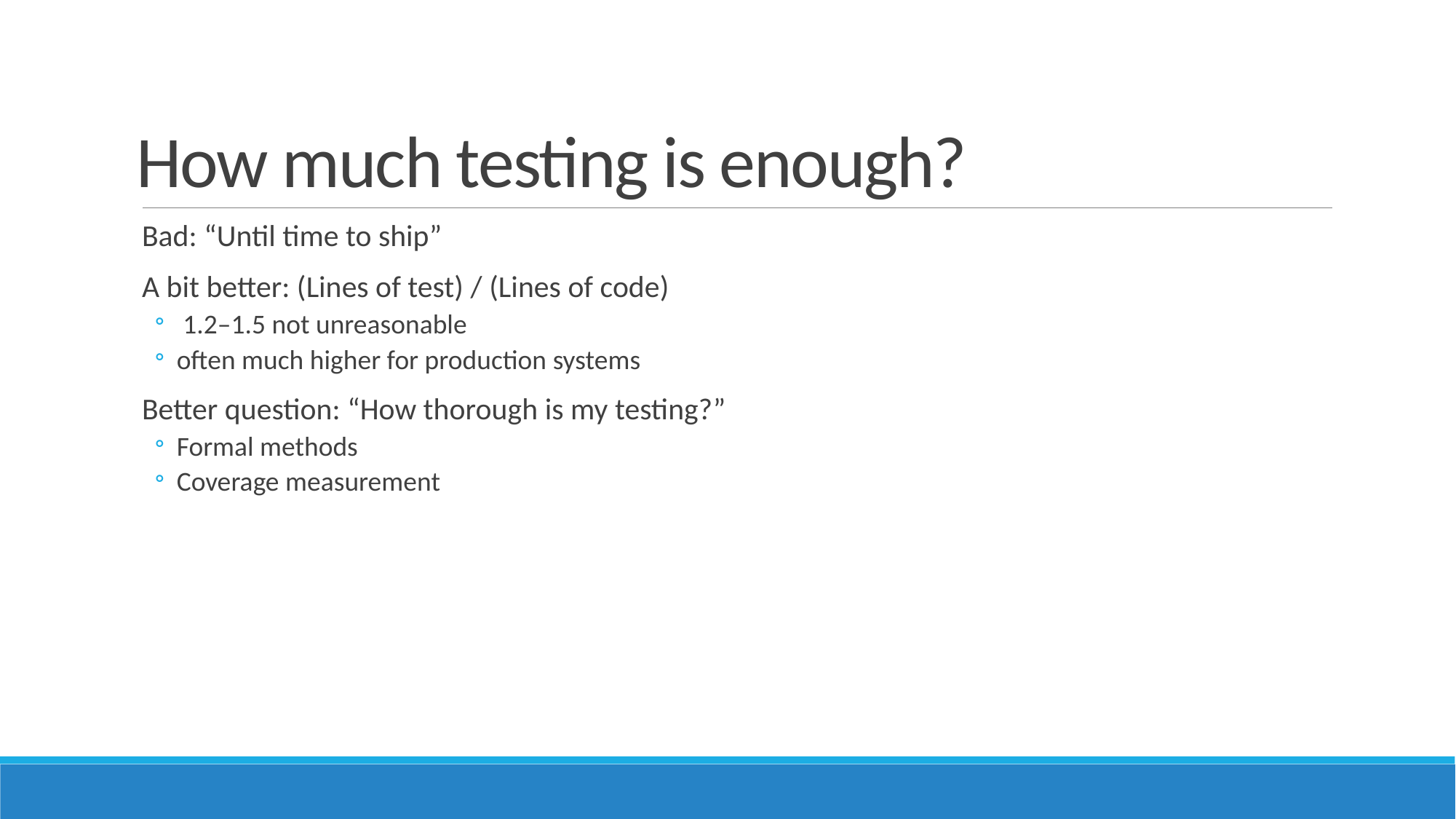

# How much testing is enough?
Bad: “Until time to ship”
A bit better: (Lines of test) / (Lines of code)
 1.2–1.5 not unreasonable
often much higher for production systems
Better question: “How thorough is my testing?”
Formal methods
Coverage measurement